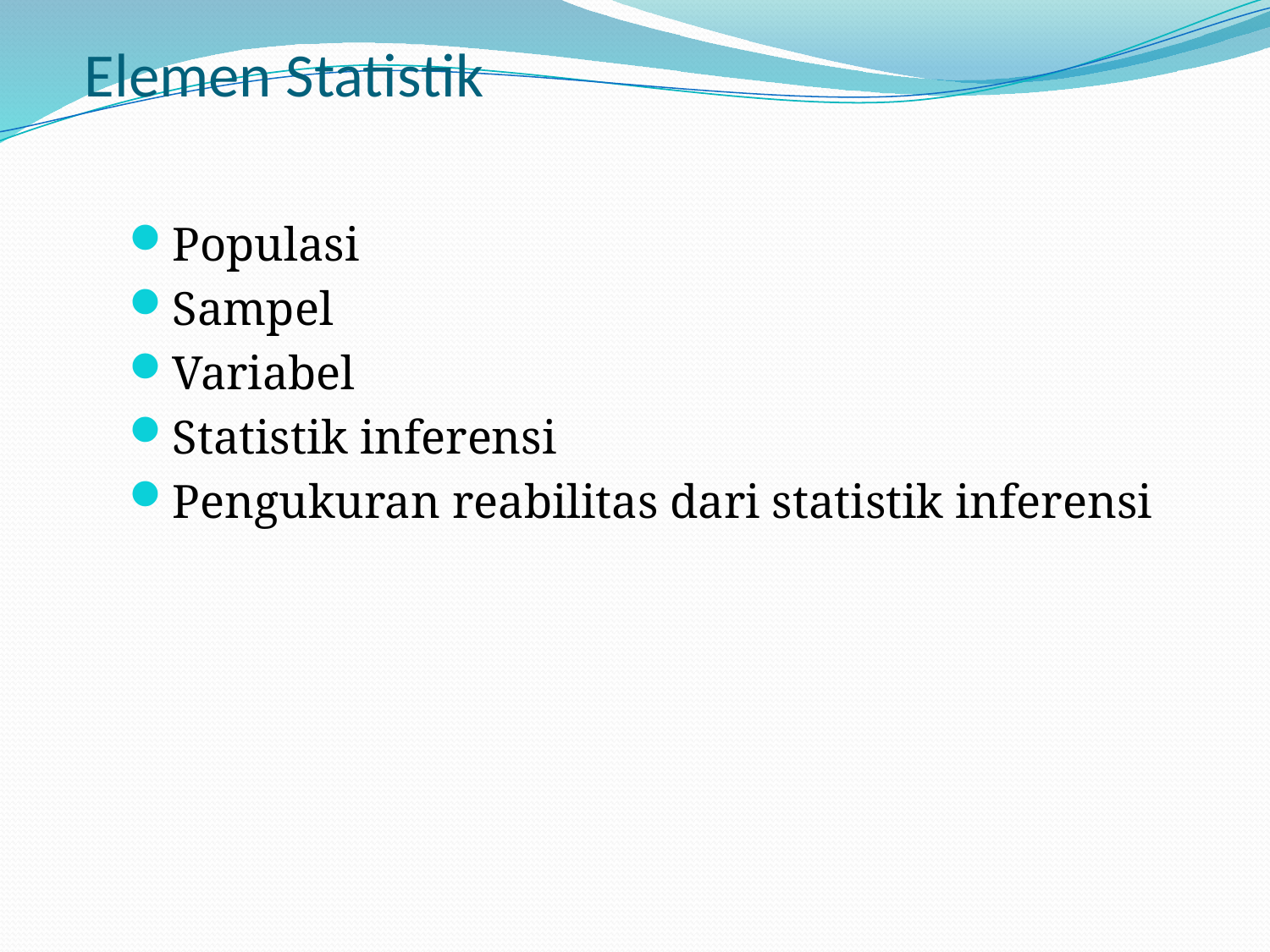

# Elemen Statistik
Populasi
Sampel
Variabel
Statistik inferensi
Pengukuran reabilitas dari statistik inferensi